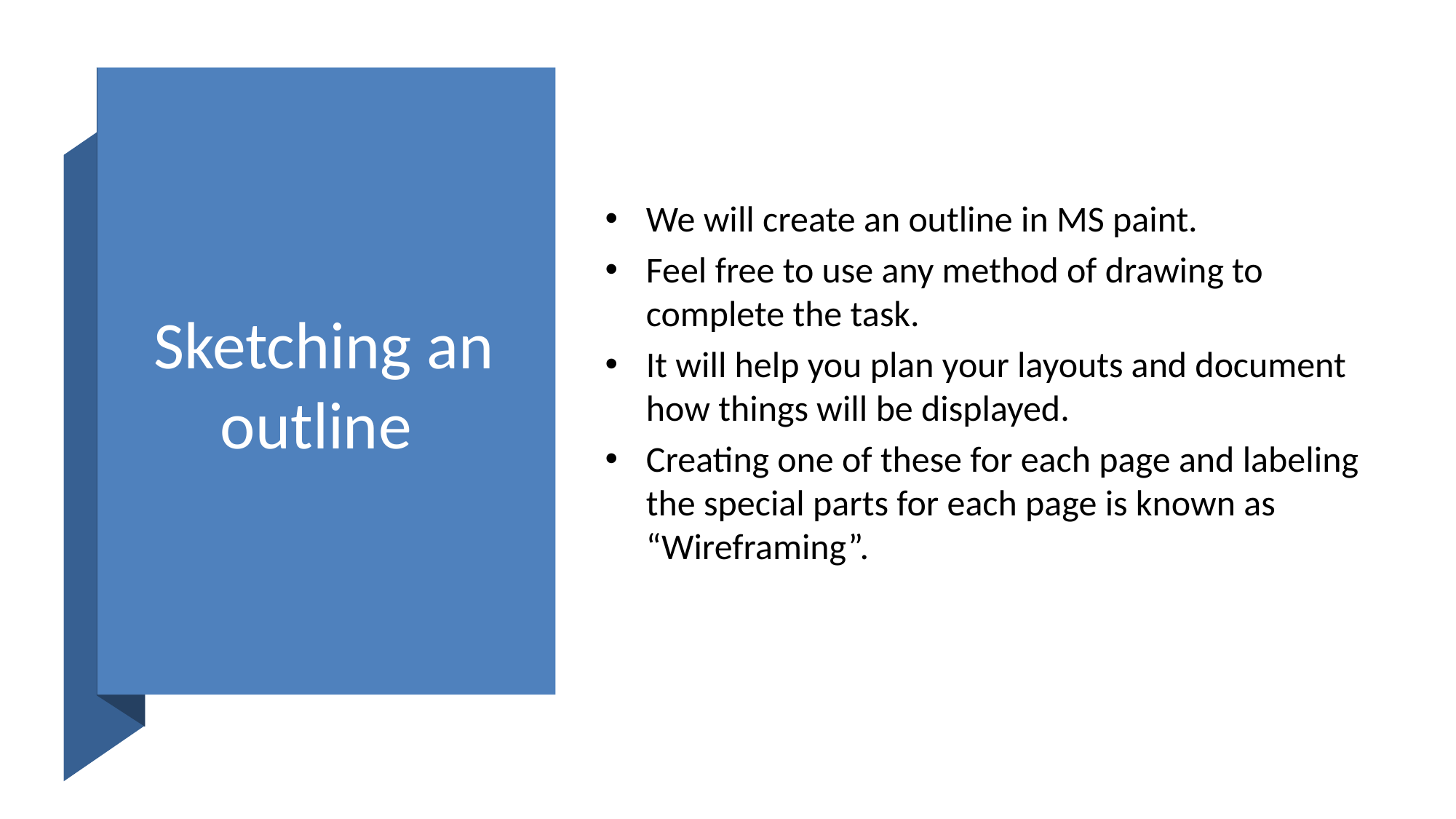

# Sketching an outline
We will create an outline in MS paint.
Feel free to use any method of drawing to complete the task.
It will help you plan your layouts and document how things will be displayed.
Creating one of these for each page and labeling the special parts for each page is known as “Wireframing”.